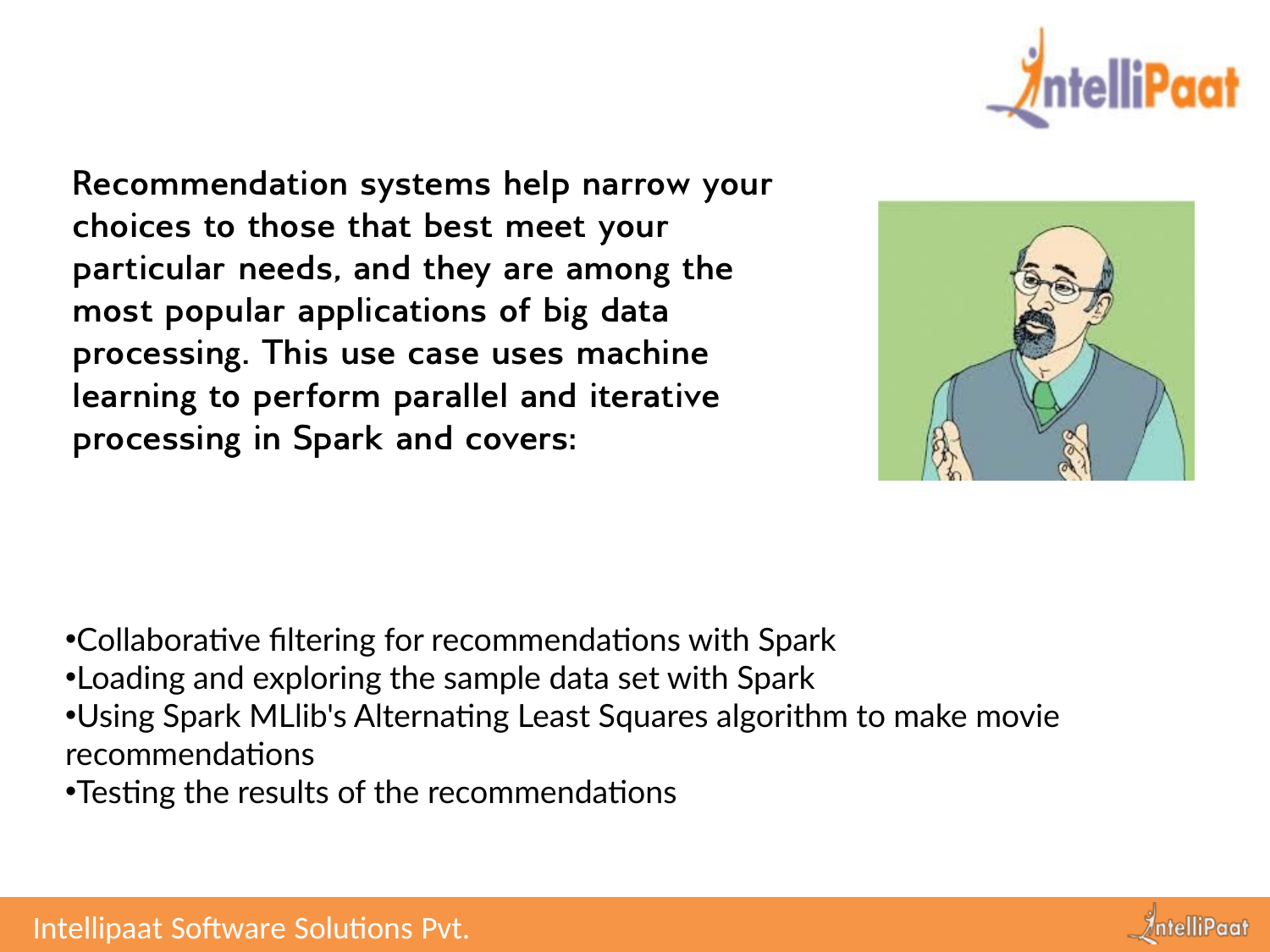

# Recommendation systems help narrow your choices to those that best meet your particular needs, and they are among the most popular applications of big data processing. This use case uses machine learning to perform parallel and iterative processing in Spark and covers:

Collaborative filtering for recommendations with Spark
Loading and exploring the sample data set with Spark
Using Spark MLlib's Alternating Least Squares algorithm to make movie recommendations
Testing the results of the recommendations
Intellipaat Software Solutions Pvt. Ltd.